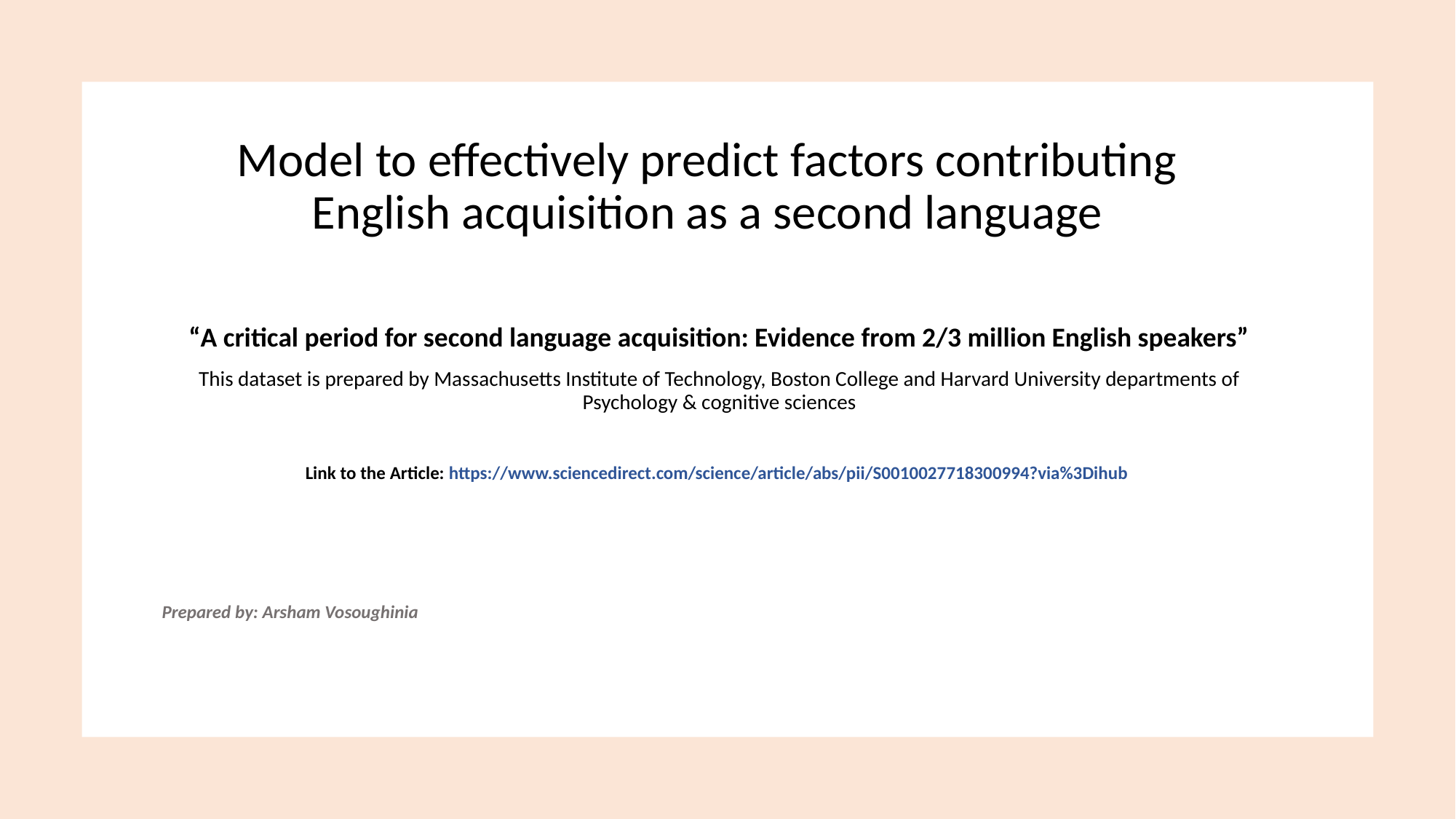

# Model to effectively predict factors contributing English acquisition as a second language

“A critical period for second language acquisition: Evidence from 2/3 million English speakers”
This dataset is prepared by Massachusetts Institute of Technology, Boston College and Harvard University departments of Psychology & cognitive sciences

Link to the Article: https://www.sciencedirect.com/science/article/abs/pii/S0010027718300994?via%3Dihub

Prepared by: Arsham Vosoughinia